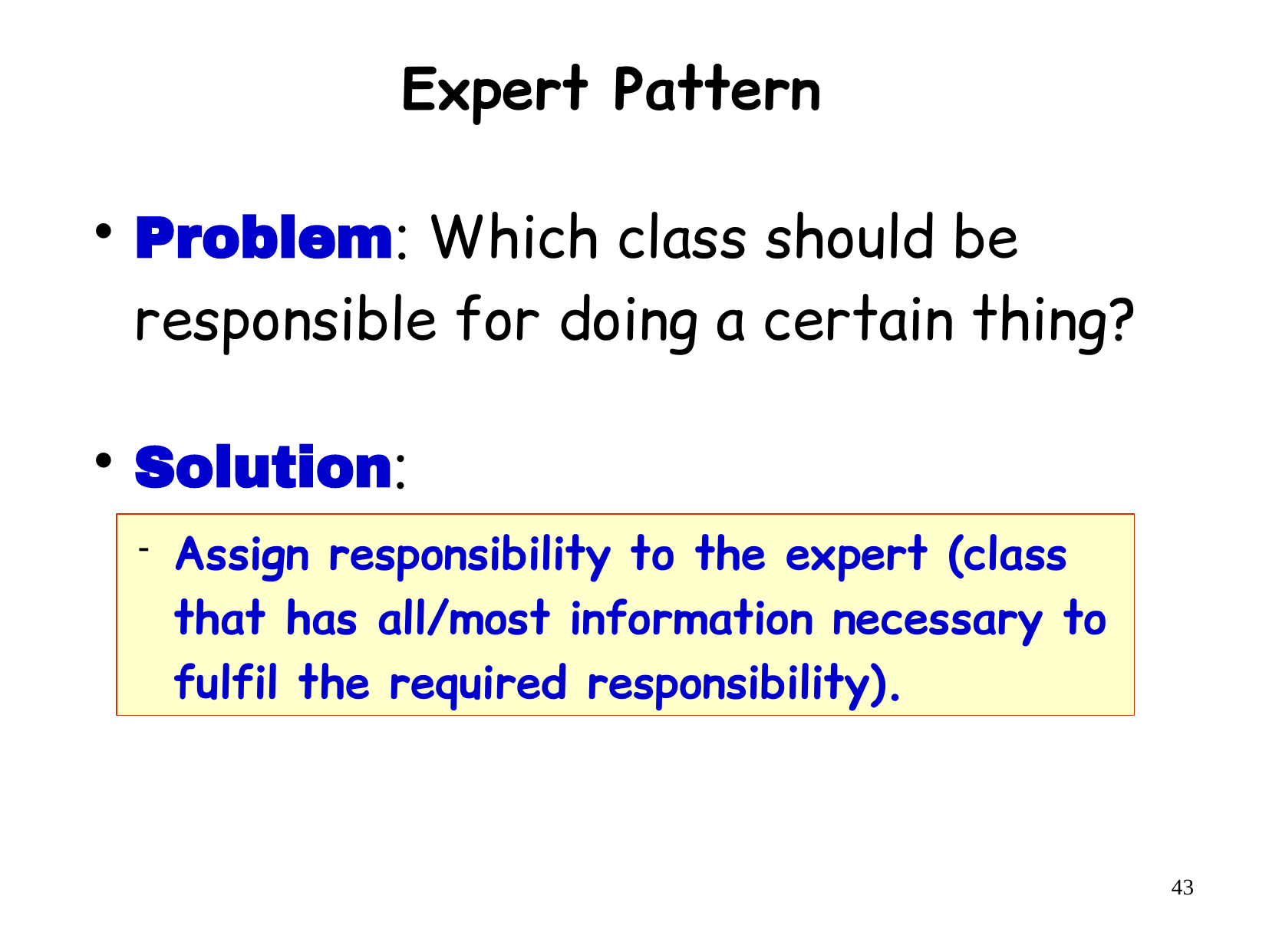

# Expert Pattern
Problem: Which class should be responsible for doing a certain thing?
Solution:
Assign responsibility to the expert (class that has all/most information necessary to fulfil the required responsibility).